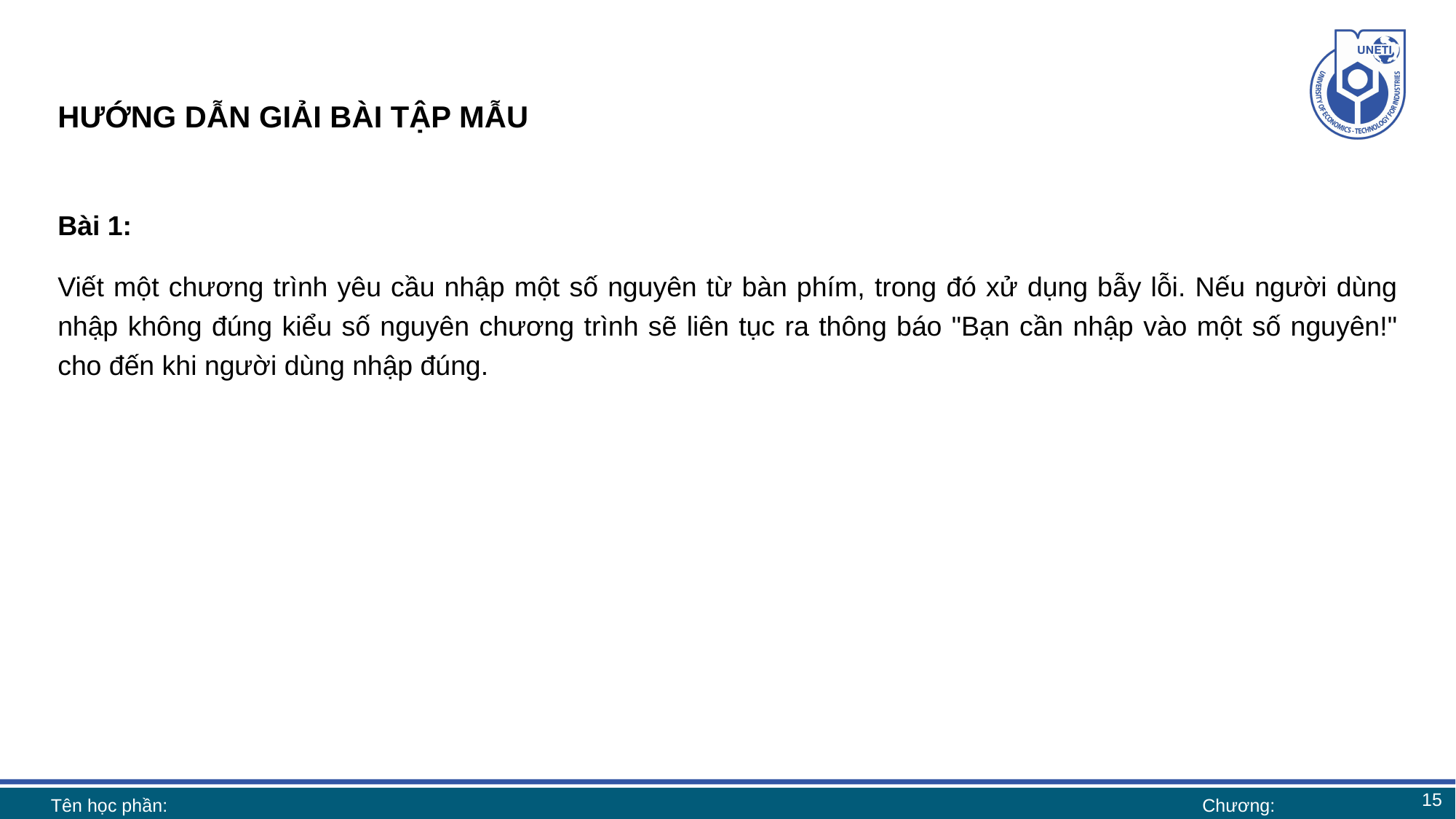

# HƯỚNG DẪN GIẢI BÀI TẬP MẪU
Bài 1:
Viết một chương trình yêu cầu nhập một số nguyên từ bàn phím, trong đó xử dụng bẫy lỗi. Nếu người dùng nhập không đúng kiểu số nguyên chương trình sẽ liên tục ra thông báo "Bạn cần nhập vào một số nguyên!" cho đến khi người dùng nhập đúng.

15
Tên học phần:
Chương: